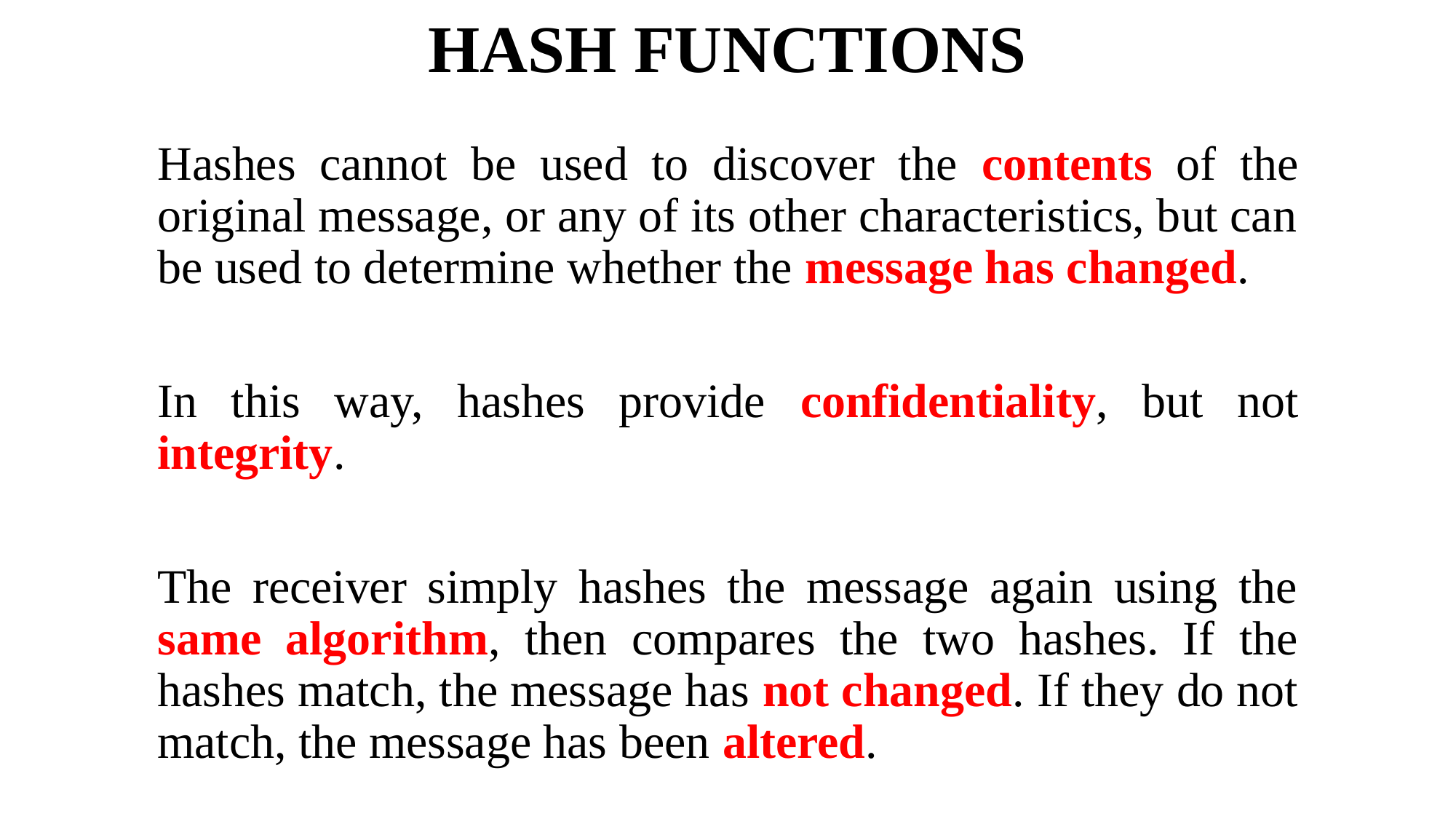

# HASH FUNCTIONS
Hashes cannot be used to discover the contents of the original message, or any of its other characteristics, but can be used to determine whether the message has changed.

In this way, hashes provide confidentiality, but not integrity.

The receiver simply hashes the message again using the same algorithm, then compares the two hashes. If the hashes match, the message has not changed. If they do not match, the message has been altered.